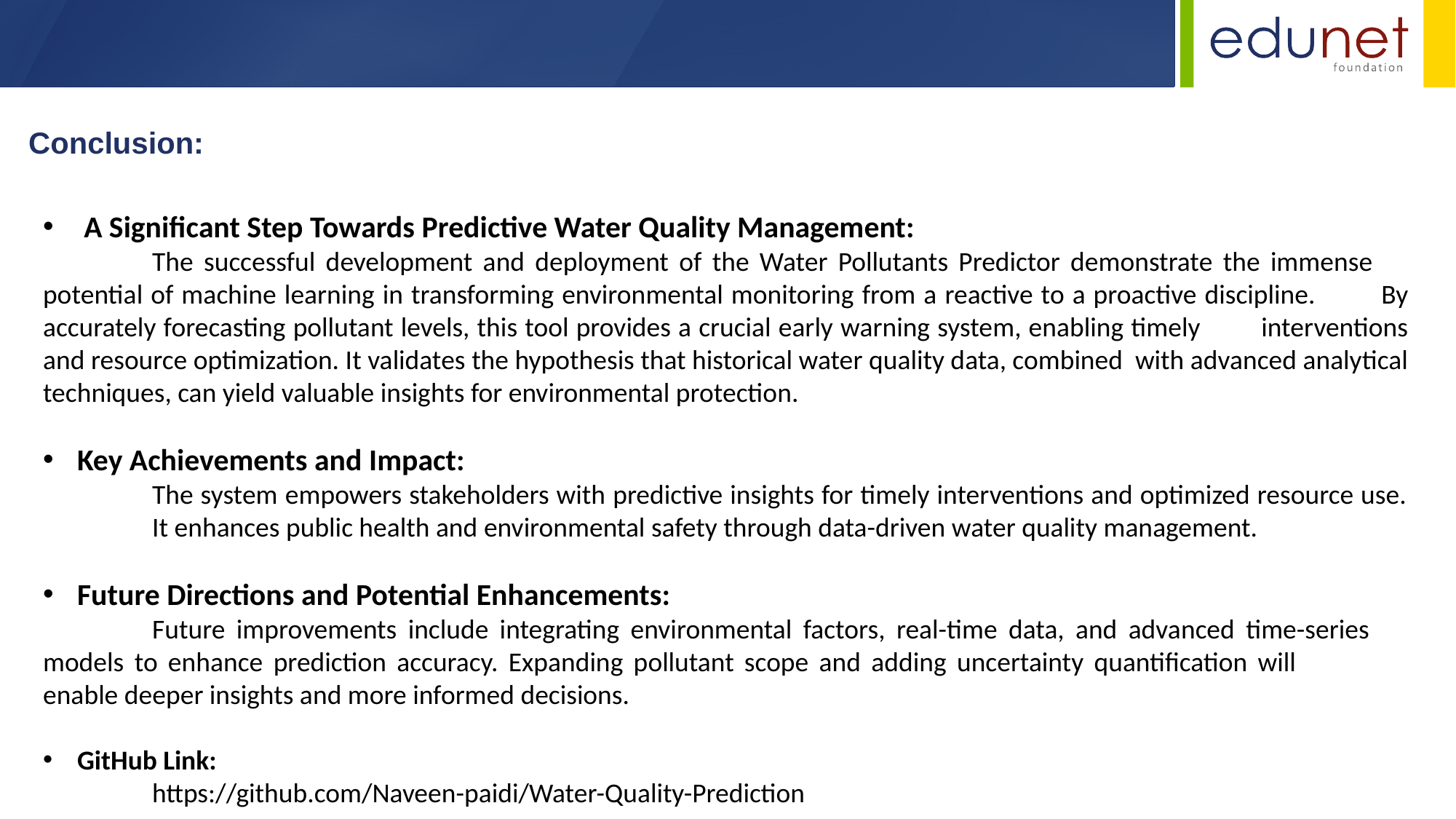

Conclusion:

A Significant Step Towards Predictive Water Quality Management:
	The successful development and deployment of the Water Pollutants Predictor demonstrate the immense 	potential of machine learning in transforming environmental monitoring from a reactive to a proactive discipline. 	By accurately forecasting pollutant levels, this tool provides a crucial early warning system, enabling timely 	interventions and resource optimization. It validates the hypothesis that historical water quality data, combined 	with advanced analytical techniques, can yield valuable insights for environmental protection.

Key Achievements and Impact:
	The system empowers stakeholders with predictive insights for timely interventions and optimized resource use. 	It enhances public health and environmental safety through data-driven water quality management.

Future Directions and Potential Enhancements:
	Future improvements include integrating environmental factors, real-time data, and advanced time-series 	models to enhance prediction accuracy. Expanding pollutant scope and adding uncertainty quantification will 	enable deeper insights and more informed decisions.

GitHub Link:
	https://github.com/Naveen-paidi/Water-Quality-Prediction